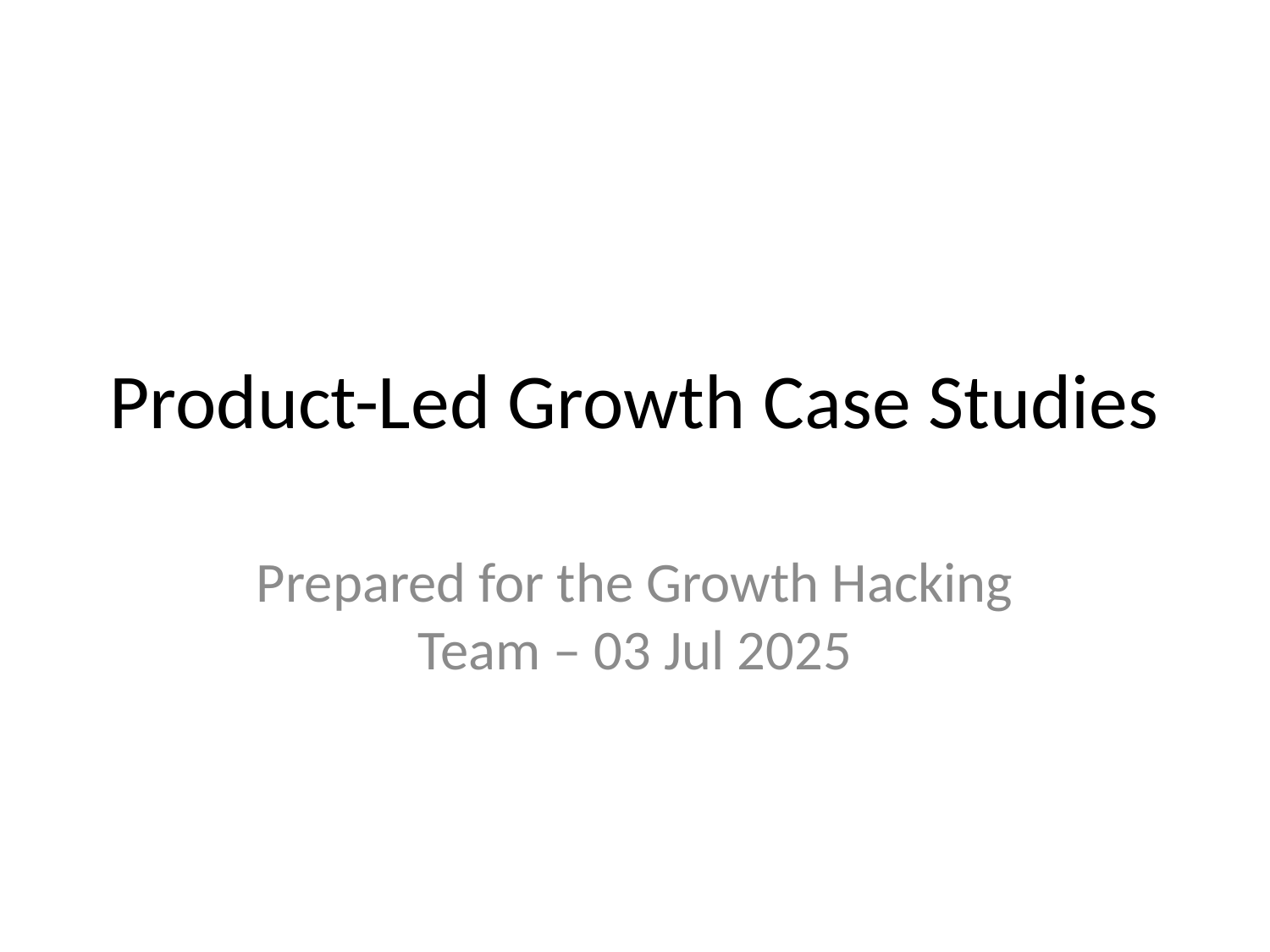

# Product-Led Growth Case Studies
Prepared for the Growth Hacking Team – 03 Jul 2025